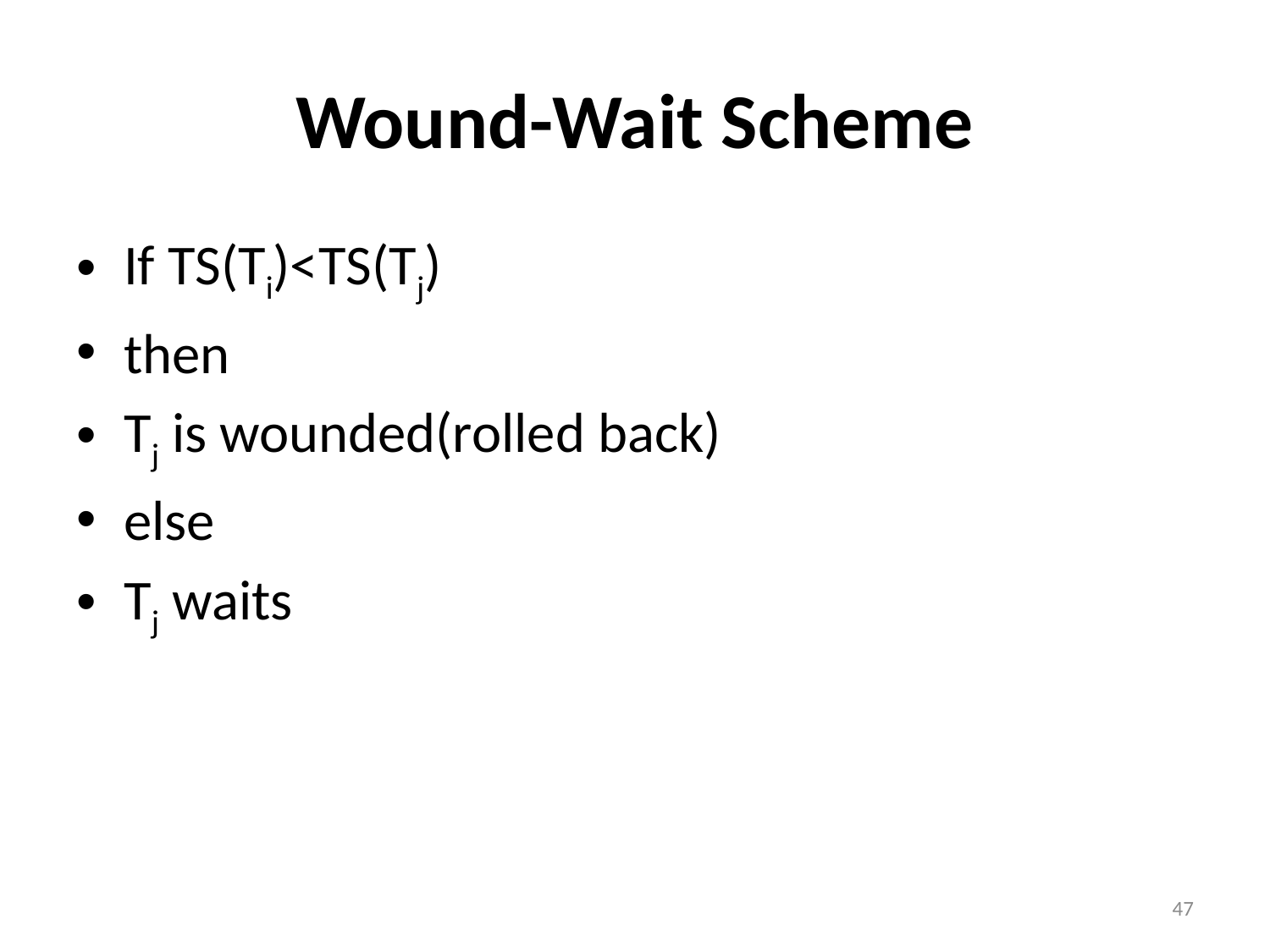

# Wound-Wait Scheme
If TS(Ti)<TS(Tj)
then
Tj is wounded(rolled back)
else
Tj waits
47